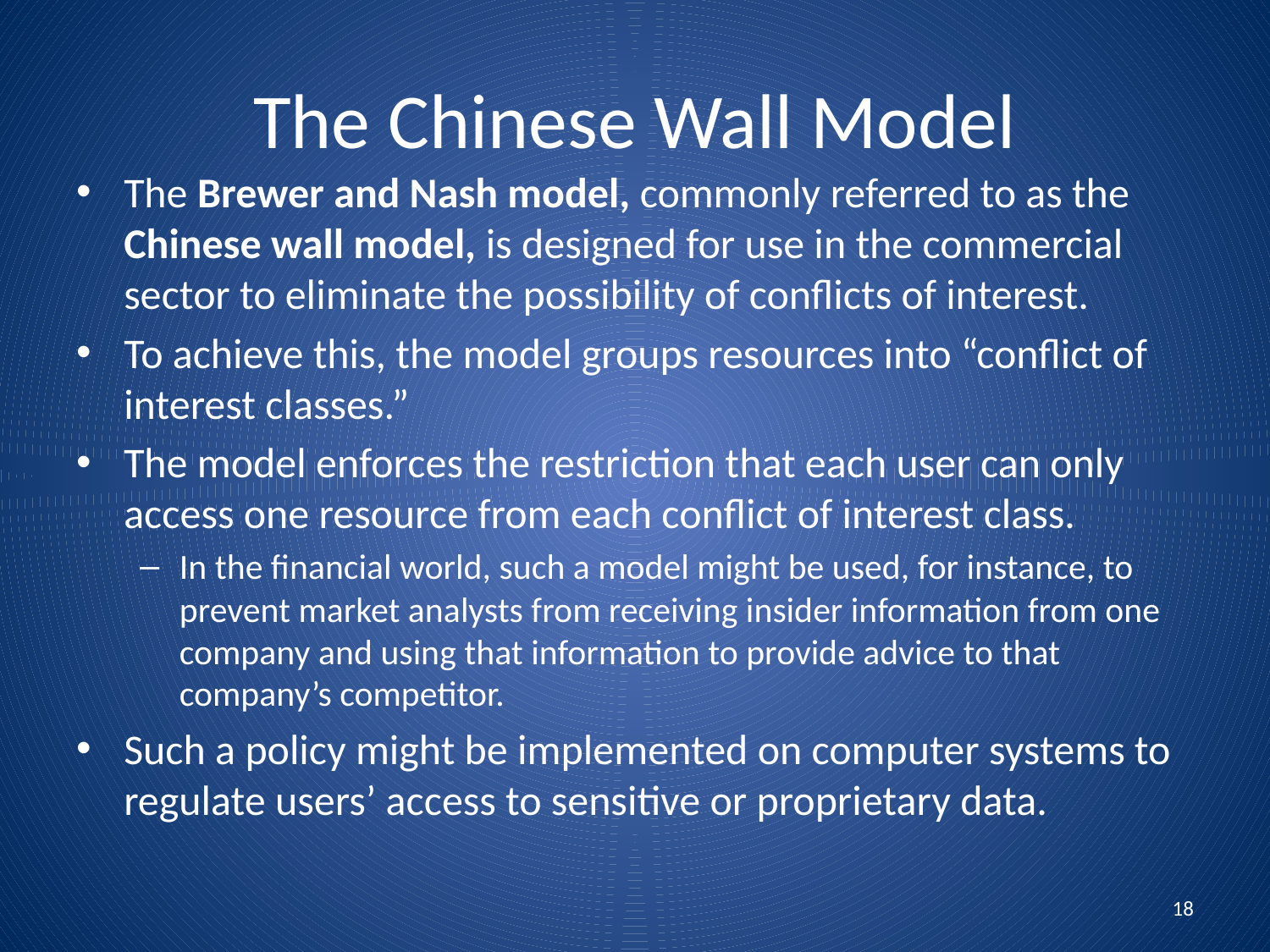

# The Chinese Wall Model
The Brewer and Nash model, commonly referred to as the Chinese wall model, is designed for use in the commercial sector to eliminate the possibility of conflicts of interest.
To achieve this, the model groups resources into “conflict of interest classes.”
The model enforces the restriction that each user can only access one resource from each conflict of interest class.
In the financial world, such a model might be used, for instance, to prevent market analysts from receiving insider information from one company and using that information to provide advice to that company’s competitor.
Such a policy might be implemented on computer systems to regulate users’ access to sensitive or proprietary data.
18